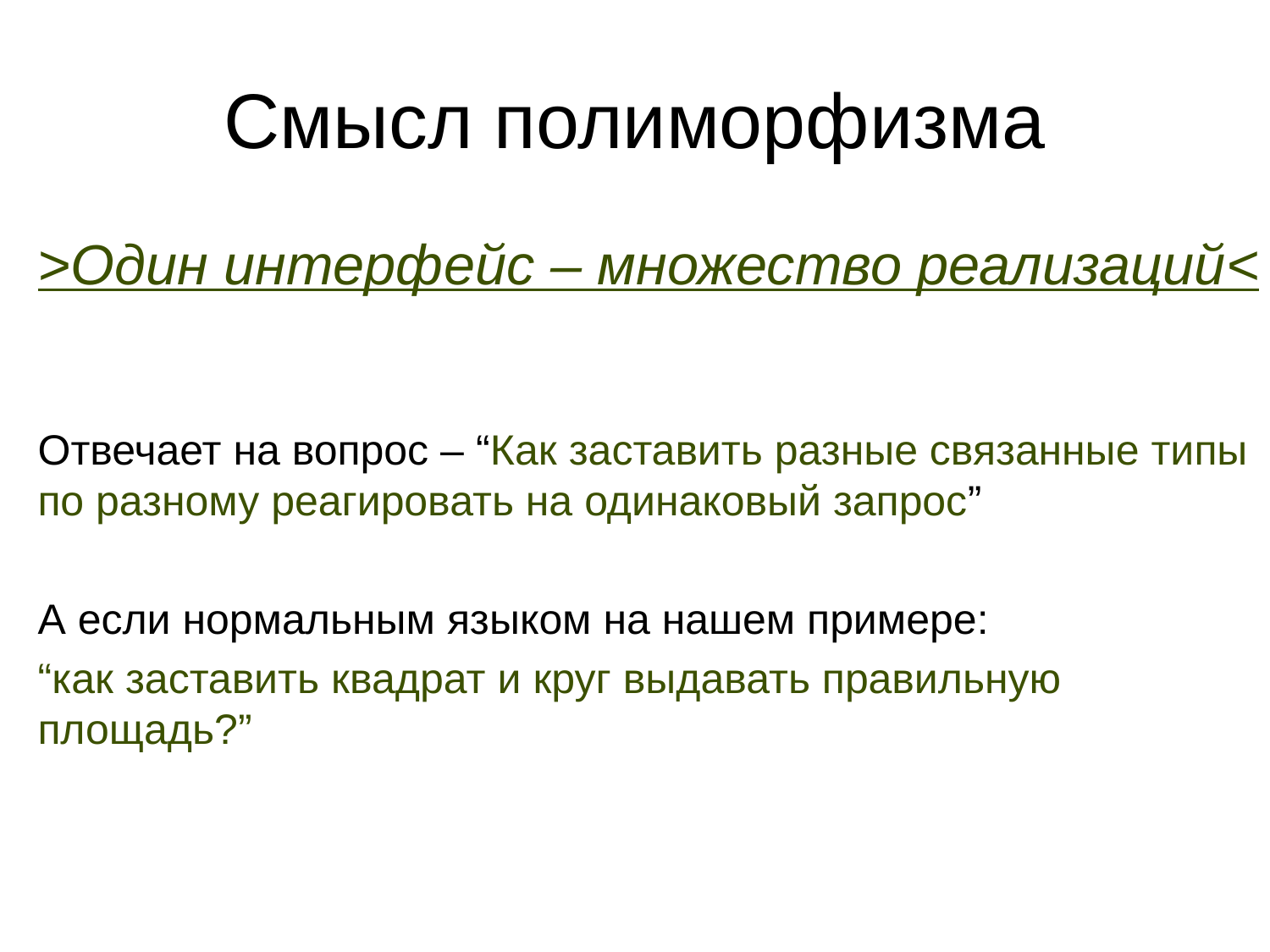

# Смысл полиморфизма
>Один интерфейс – множество реализаций<

Отвечает на вопрос – “Как заставить разные связанные типы по разному реагировать на одинаковый запрос”

А если нормальным языком на нашем примере:
“как заставить квадрат и круг выдавать правильную площадь?”